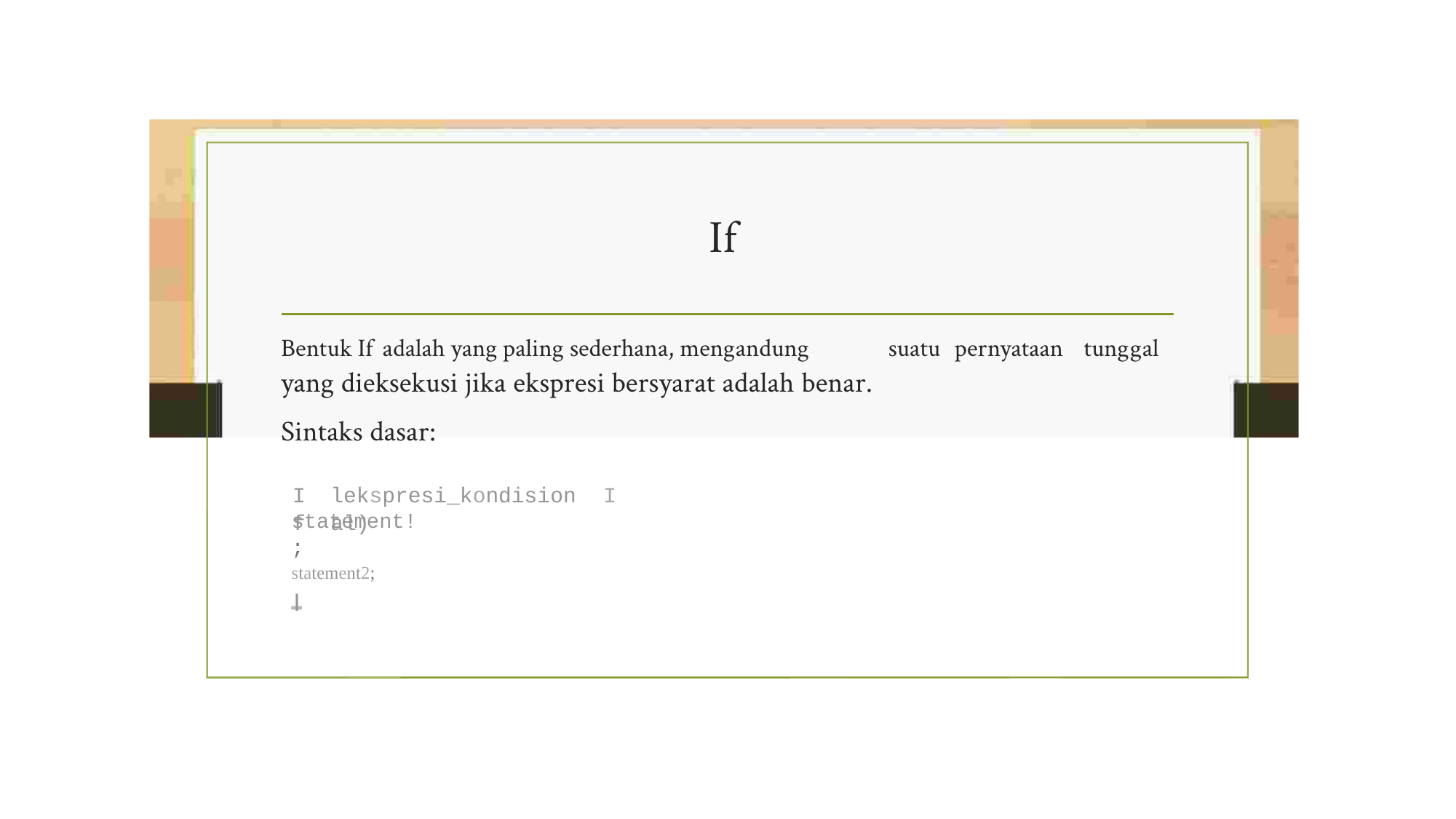

If

Bentuk If adalah yang paling sederhana, mengandung
yang dieksekusi jika ekspresi bersyarat adalah benar.
Sintaks dasar:
suatu
pernyataan
tunggal
If
lekspresi_kondisional)
I
statement!;
statement2;
-
I